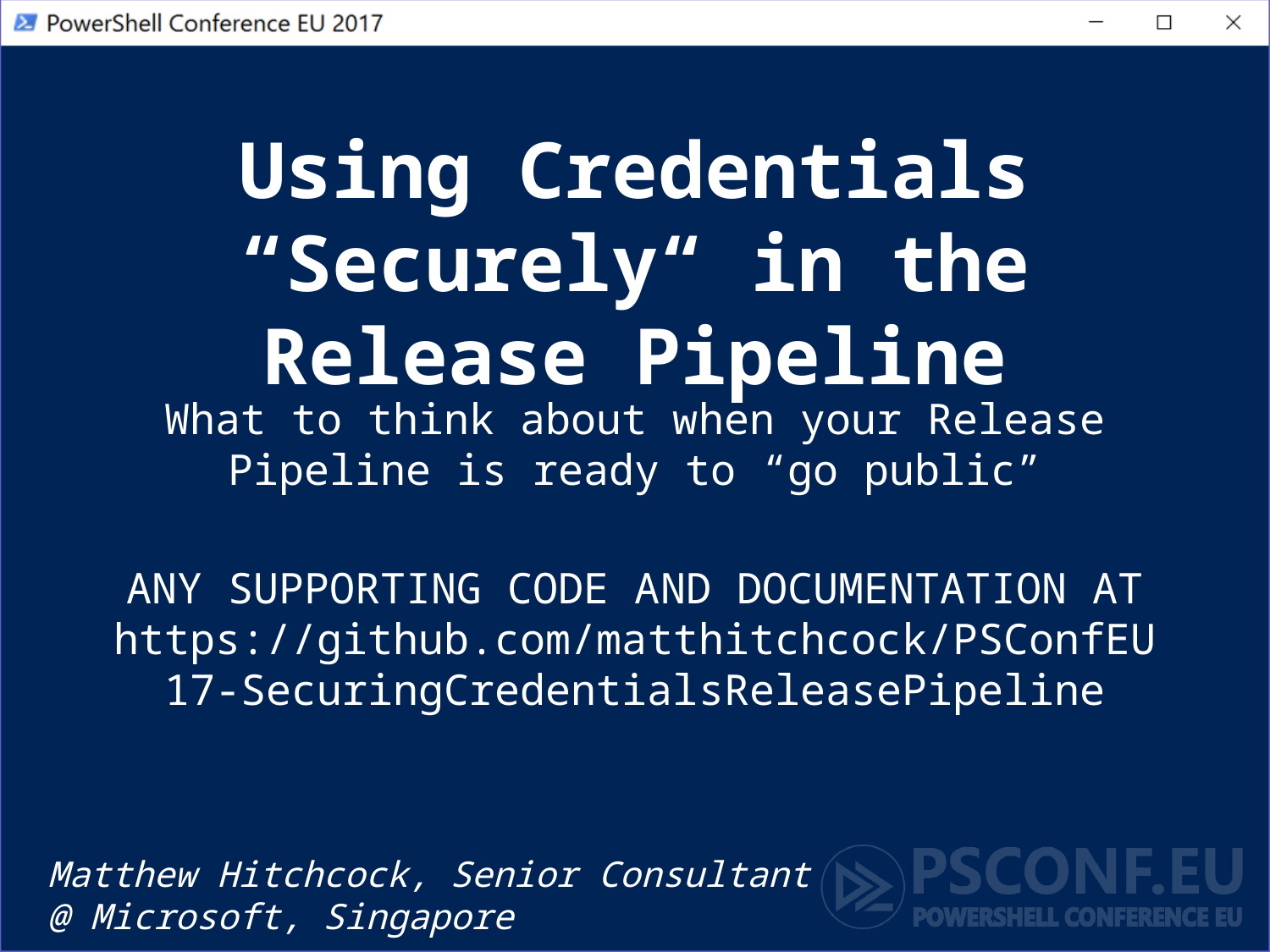

# Using Credentials “Securely“ in the Release Pipeline
What to think about when your Release Pipeline is ready to “go public”

ANY SUPPORTING CODE AND DOCUMENTATION AT https://github.com/matthitchcock/PSConfEU17-SecuringCredentialsReleasePipeline
Matthew Hitchcock, Senior Consultant @ Microsoft, Singapore